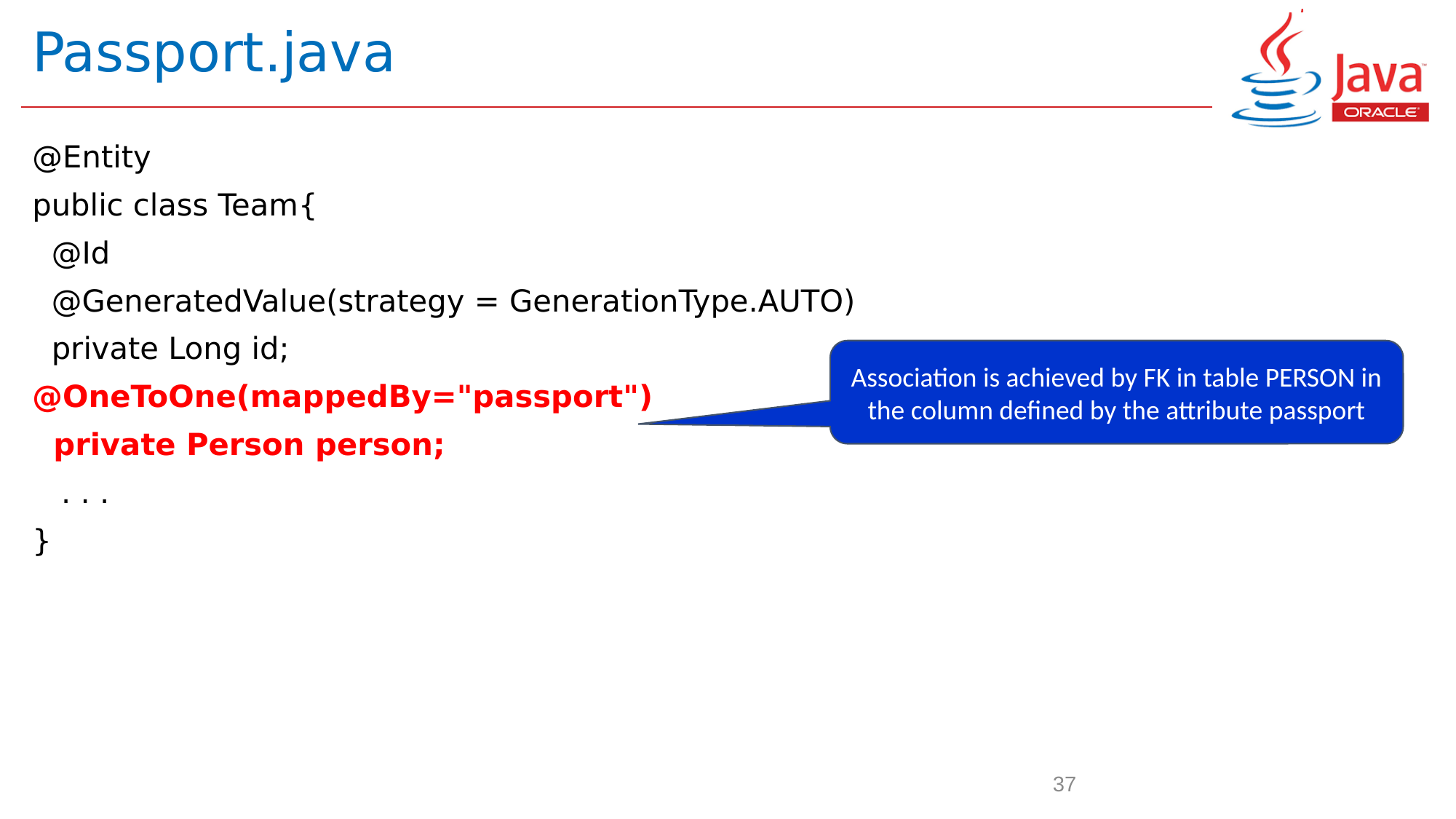

# Passport.java
@Entity
public class Team{
  @Id
  @GeneratedValue(strategy = GenerationType.AUTO)
  private Long id;
@OneToOne(mappedBy="passport")
  private Person person;
   . . .
}

Association is achieved by FK in table PERSON in the column defined by the attribute passport
37